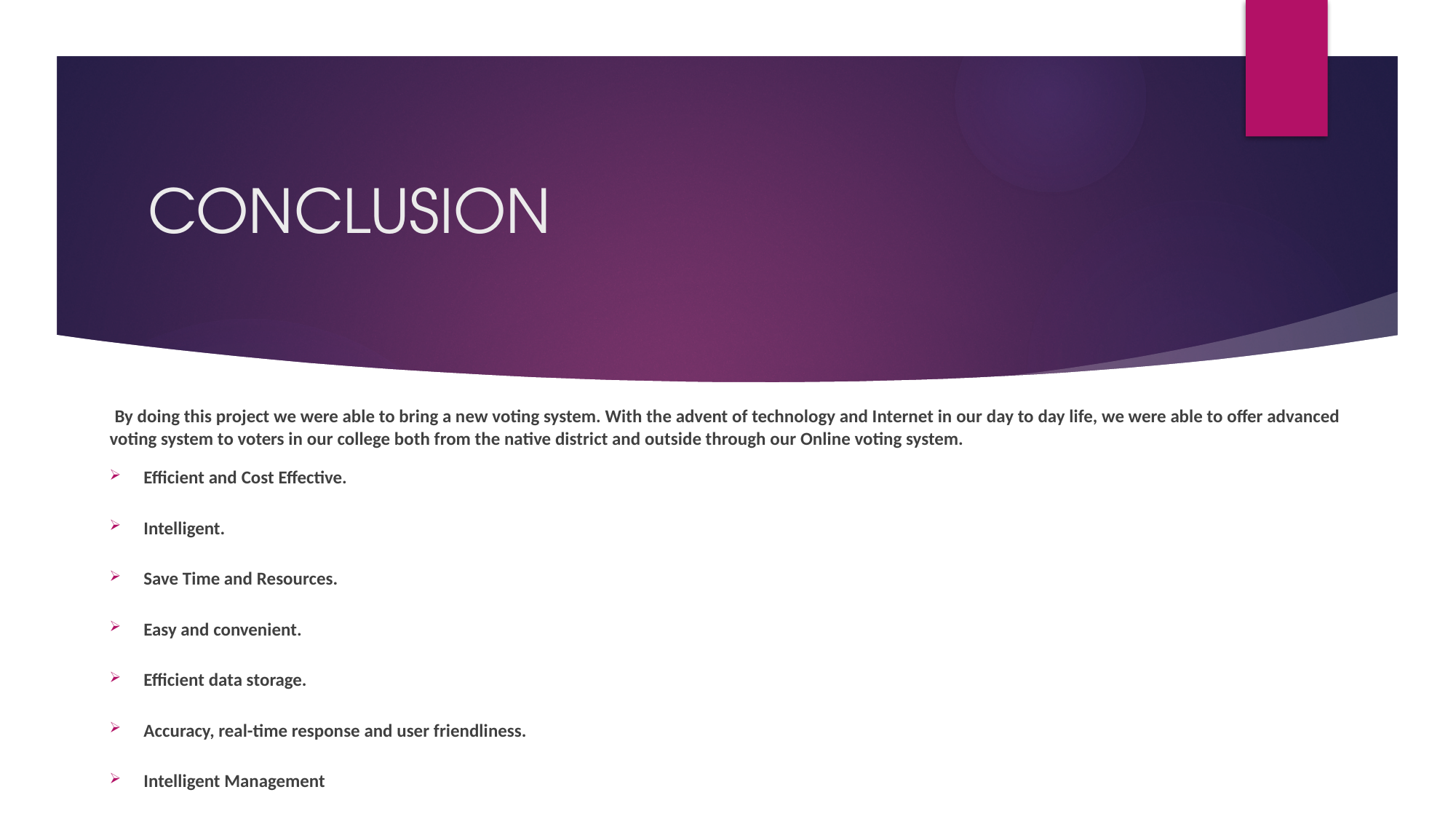

# CONCLUSION
 By doing this project we were able to bring a new voting system. With the advent of technology and Internet in our day to day life, we were able to offer advanced voting system to voters in our college both from the native district and outside through our Online voting system.
Efficient and Cost Effective.
Intelligent.
Save Time and Resources.
Easy and convenient.
Efficient data storage.
Accuracy, real-time response and user friendliness.
Intelligent Management